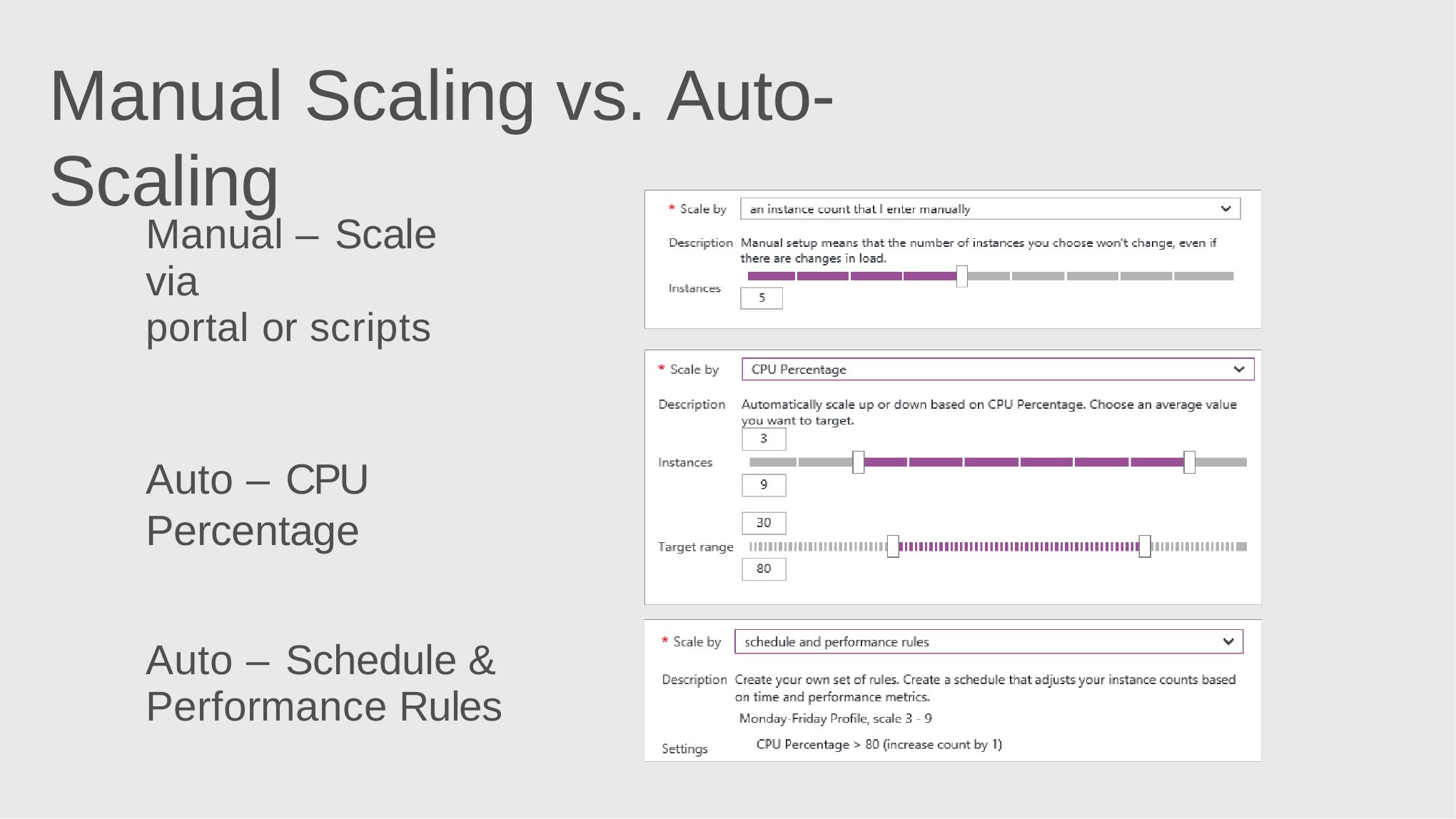

# Manual Scaling vs. Auto-Scaling

Manual – Scale via
portal or scripts

Auto – CPU Percentage

Auto – Schedule &
Performance Rules